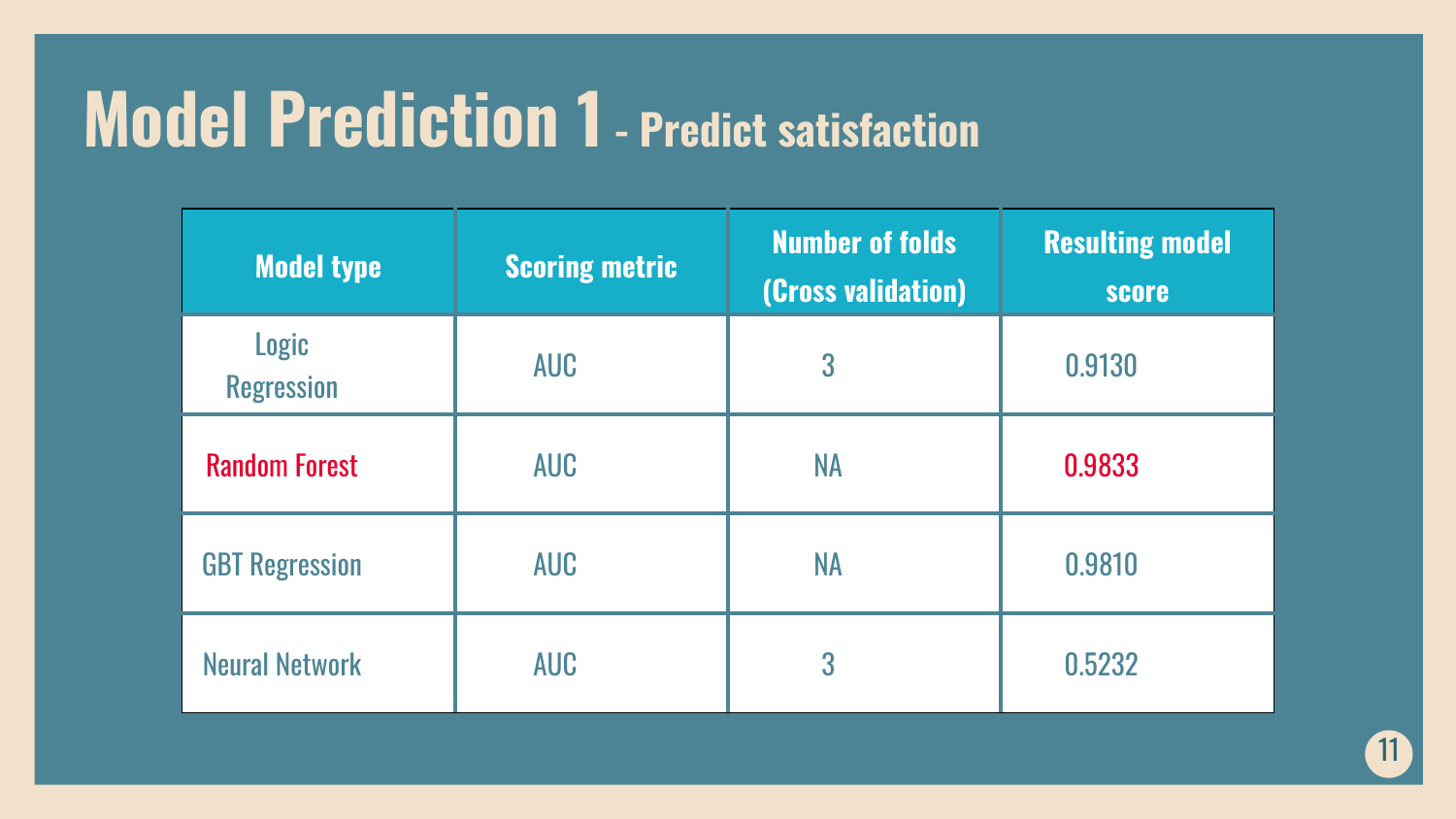

Model Prediction 1 - Predict satisfaction
| Model type | Scoring metric | Number of folds (Cross validation) | Resulting model score |
| --- | --- | --- | --- |
| Logic Regression | AUC | 3 | 0.9130 |
| Random Forest | AUC | NA | 0.9833 |
| GBT Regression | AUC | NA | 0.9810 |
| Neural Network | AUC | 3 | 0.5232 |
11